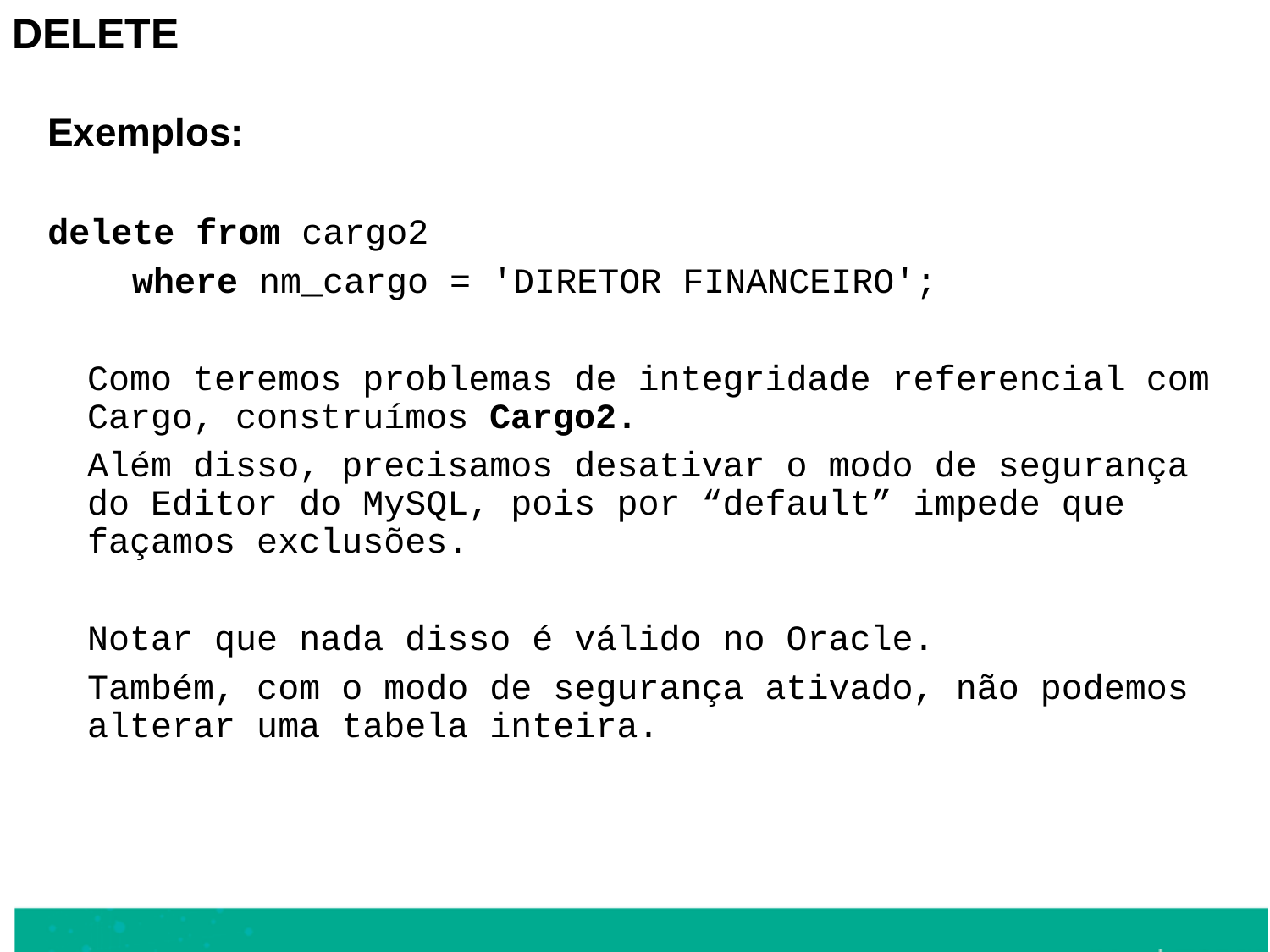

DELETE
Exemplos:

delete from cargo2
    where nm_cargo = 'DIRETOR FINANCEIRO';

	Como teremos problemas de integridade referencial com Cargo, construímos Cargo2.
	Além disso, precisamos desativar o modo de segurança do Editor do MySQL, pois por “default” impede que façamos exclusões.

	Notar que nada disso é válido no Oracle.
	Também, com o modo de segurança ativado, não podemos alterar uma tabela inteira.